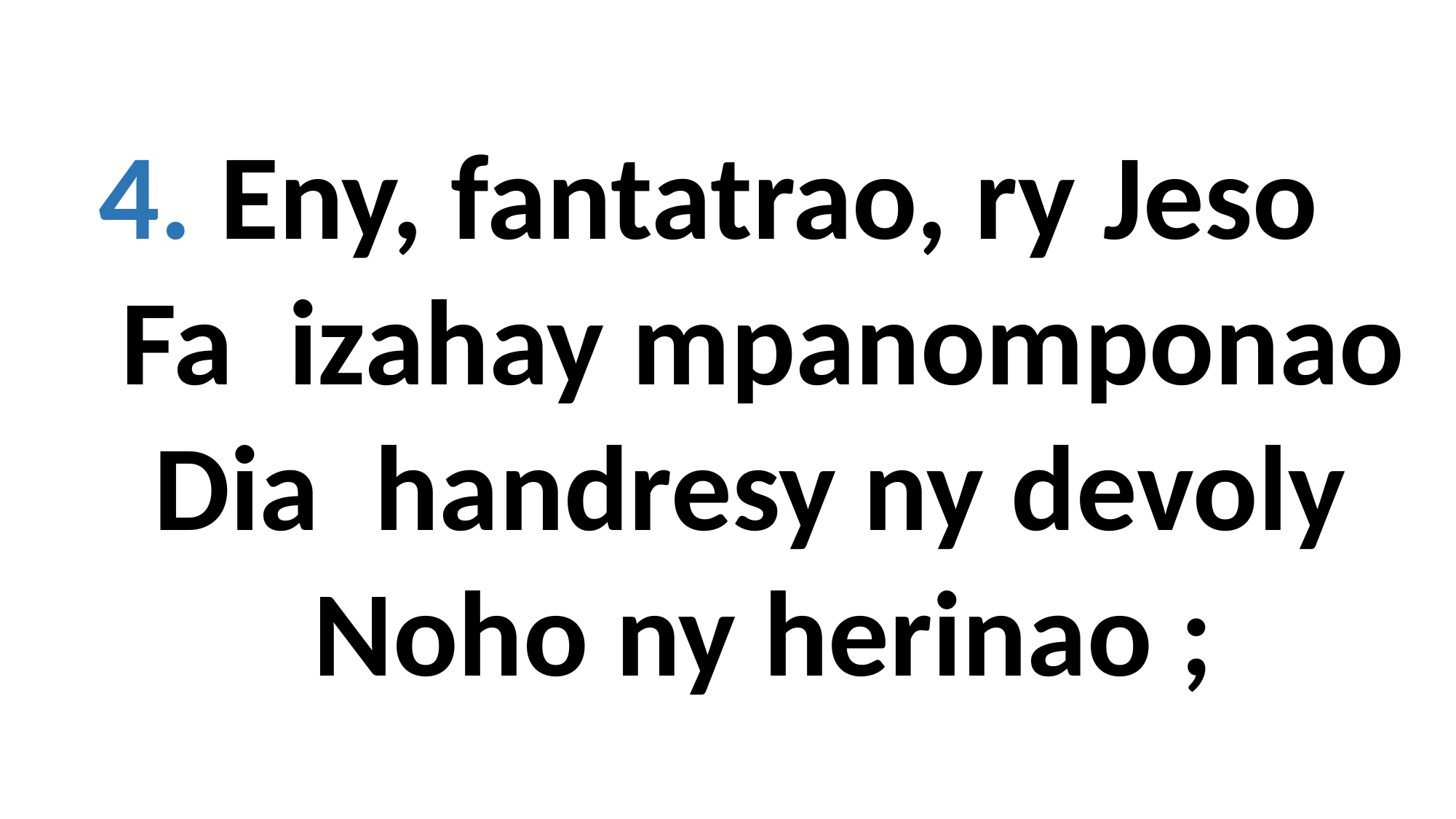

4. Eny, fantatrao, ry Jeso
    Fa  izahay mpanomponao
   Dia  handresy ny devoly
    Noho ny herinao ;